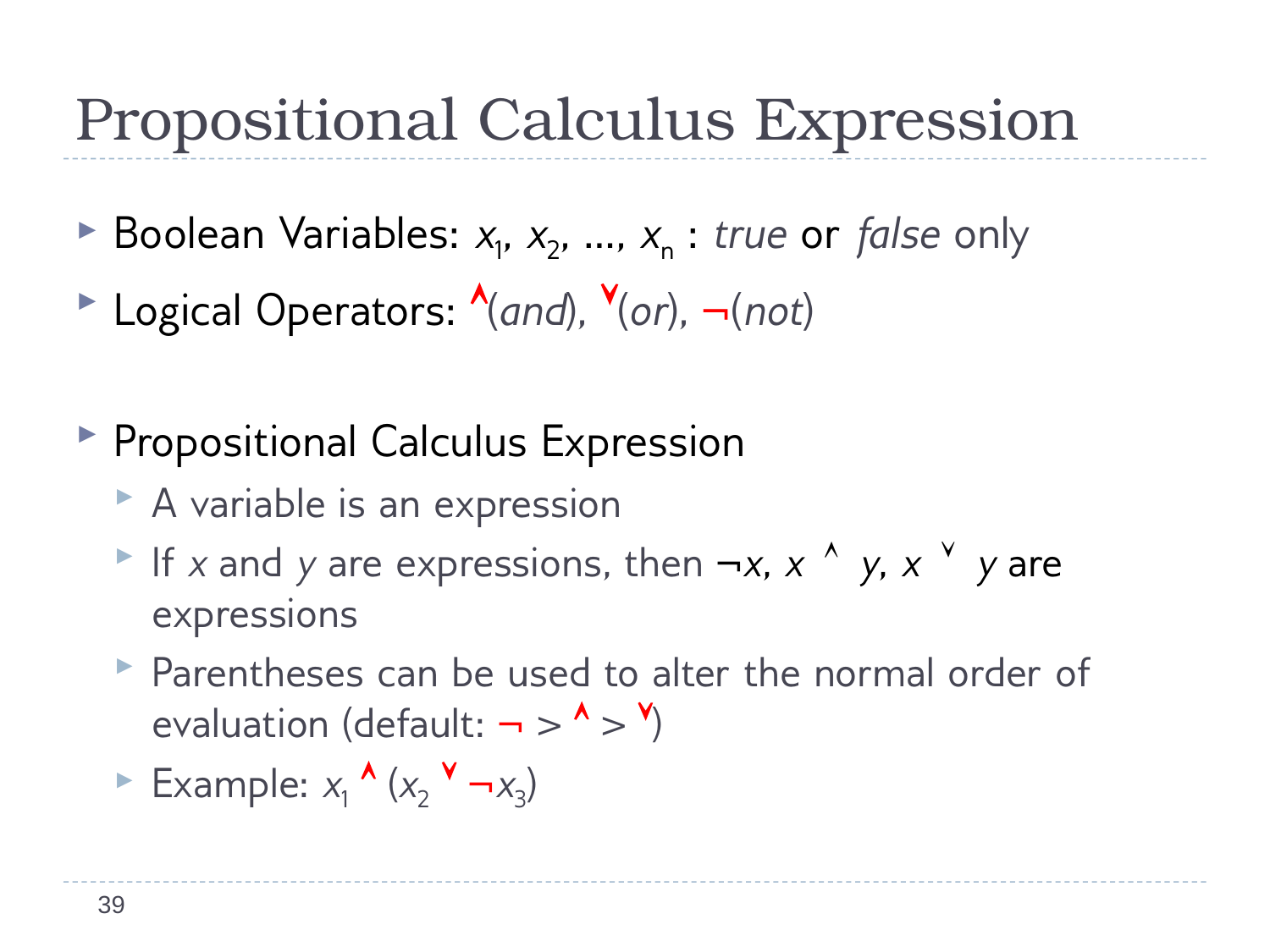

# Propositional Calculus Expression
Boolean Variables: x1, x2, …, xn : true or false only
Logical Operators: ∧(and), ∨(or), ¬(not)

Propositional Calculus Expression
A variable is an expression
If x and y are expressions, then ¬x, x ∧ y, x ∨ y are expressions
Parentheses can be used to alter the normal order of evaluation (default: ¬ > ∧ > ∨)
Example: x1 ∧ (x2 ∨ ¬x3)
39